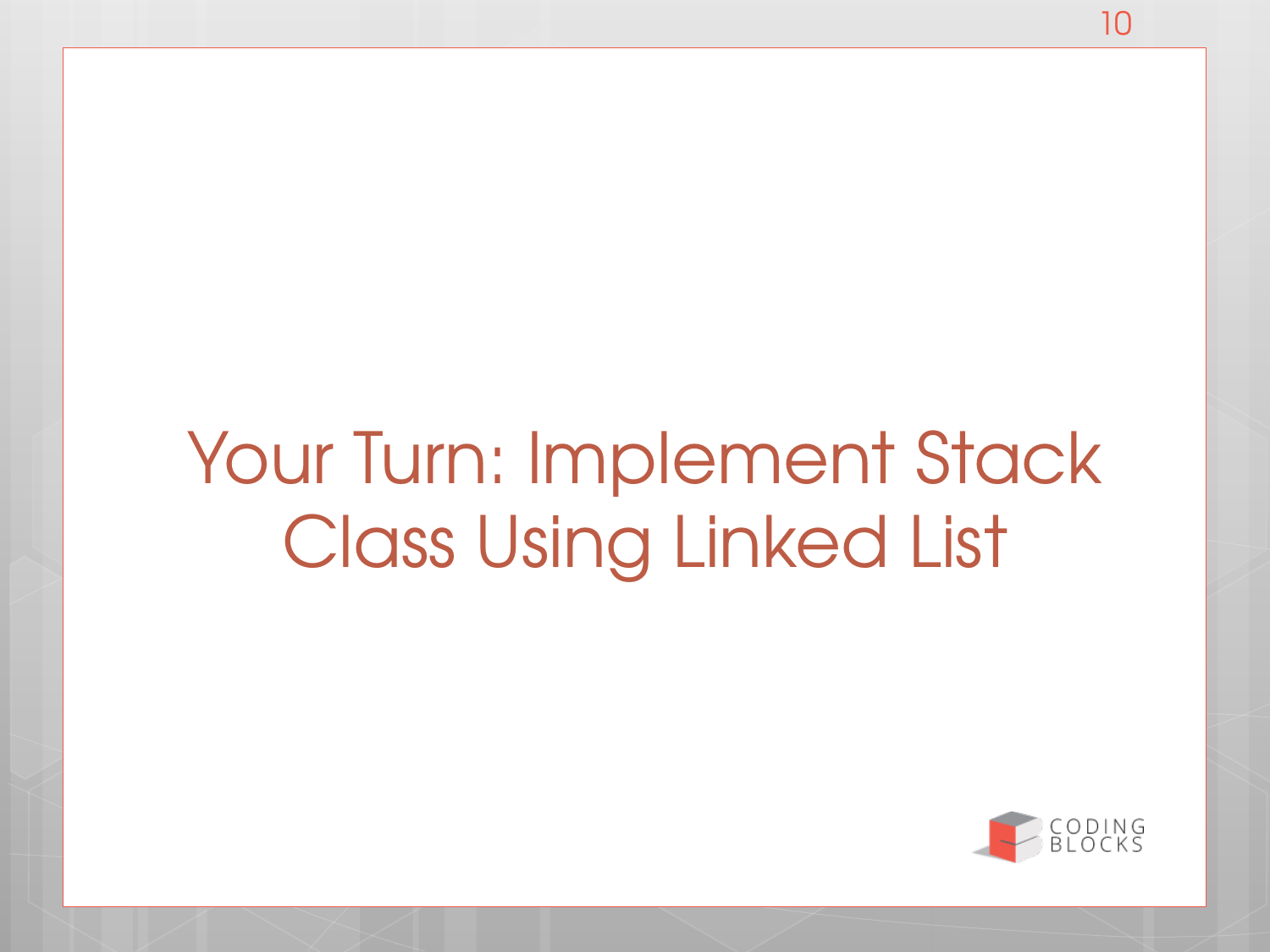

10
# Your Turn: Implement Stack Class Using Linked List